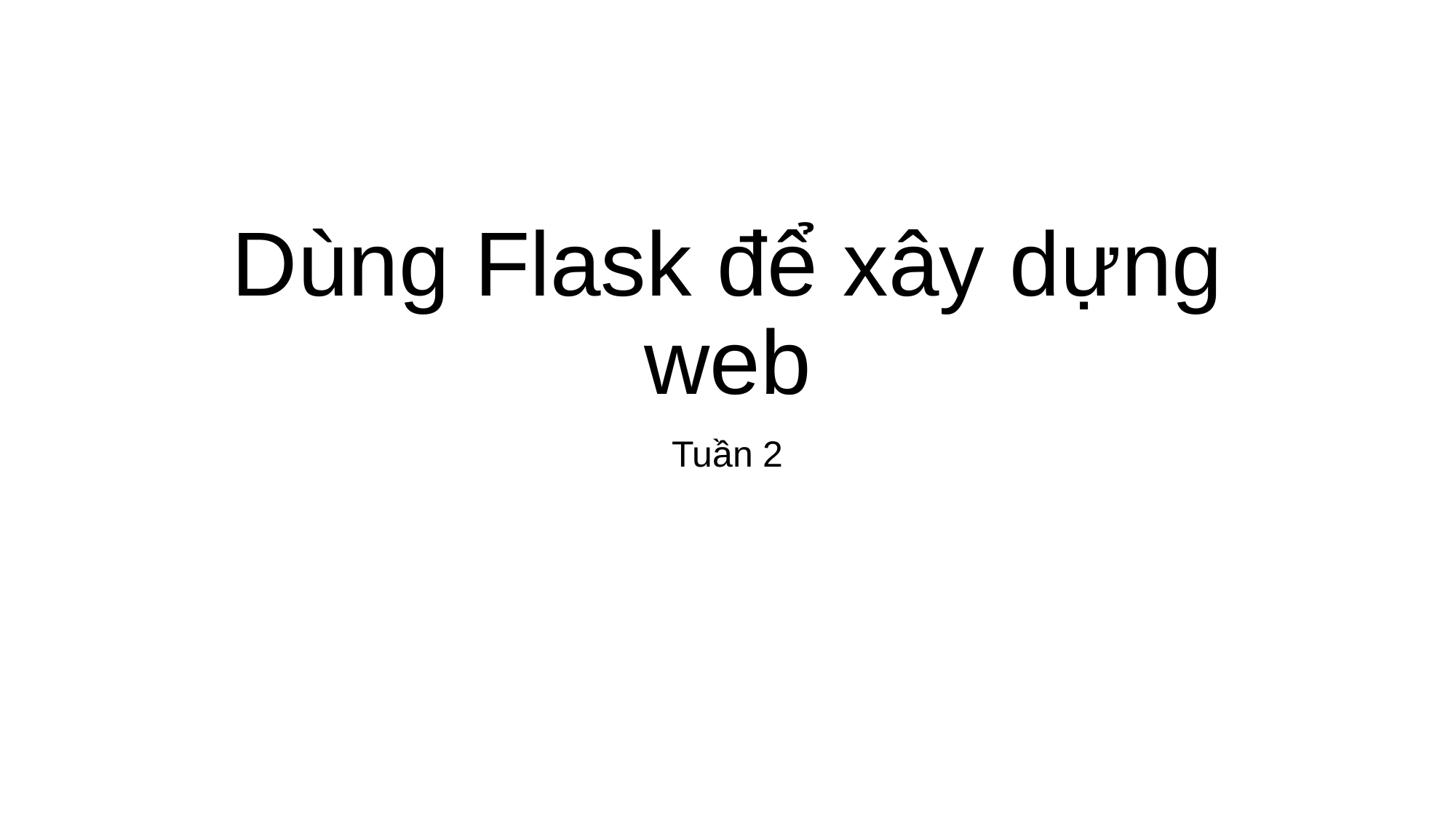

# Dùng Flask để xây dựng web
Tuần 2